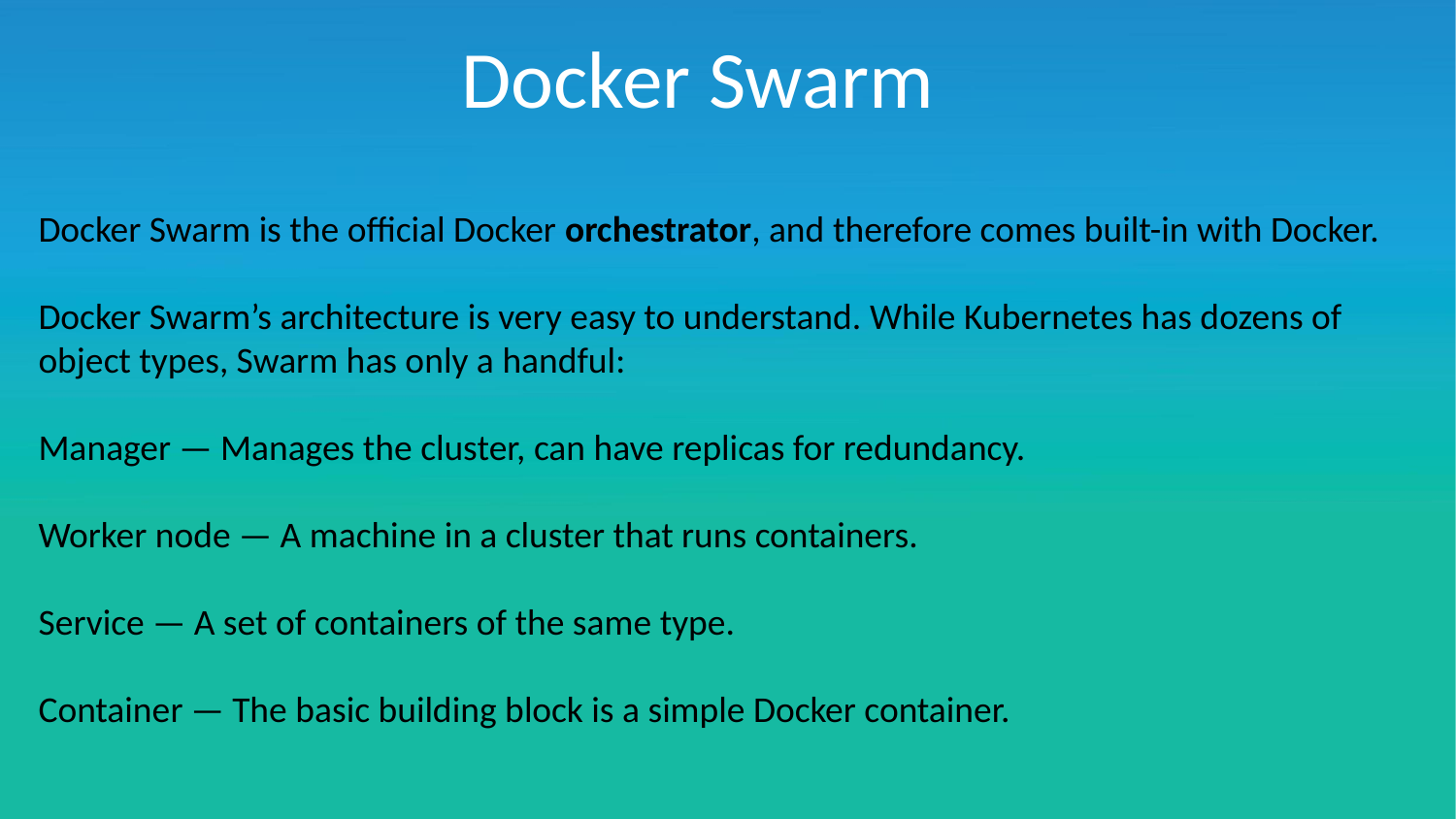

Docker Swarm

Docker Swarm is the official Docker orchestrator, and therefore comes built-in with Docker.

Docker Swarm’s architecture is very easy to understand. While Kubernetes has dozens of object types, Swarm has only a handful:

Manager — Manages the cluster, can have replicas for redundancy.

Worker node — A machine in a cluster that runs containers.

Service — A set of containers of the same type.

Container — The basic building block is a simple Docker container.